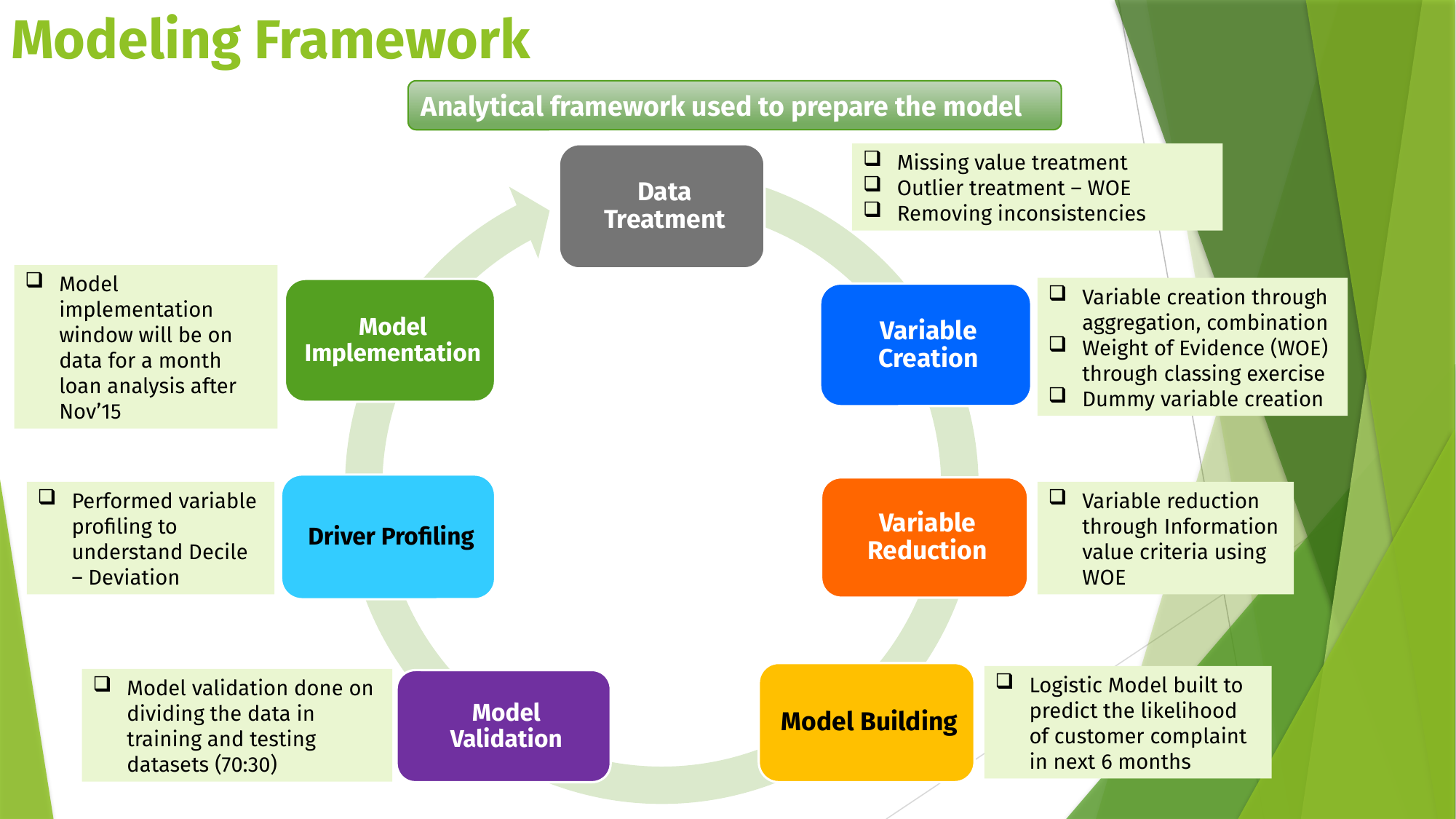

# Modeling Framework
Analytical framework used to prepare the model
Data Treatment
Variable Creation
Variable Reduction
Model Building
Model Validation
Driver Profiling
Model Implementation
Missing value treatment
Outlier treatment – WOE
Removing inconsistencies
Model implementation window will be on data for a month loan analysis after Nov’15
Variable creation through aggregation, combination
Weight of Evidence (WOE) through classing exercise
Dummy variable creation
Performed variable profiling to understand Decile – Deviation
Variable reduction through Information value criteria using WOE
Logistic Model built to predict the likelihood of customer complaint in next 6 months
Model validation done on dividing the data in training and testing datasets (70:30)